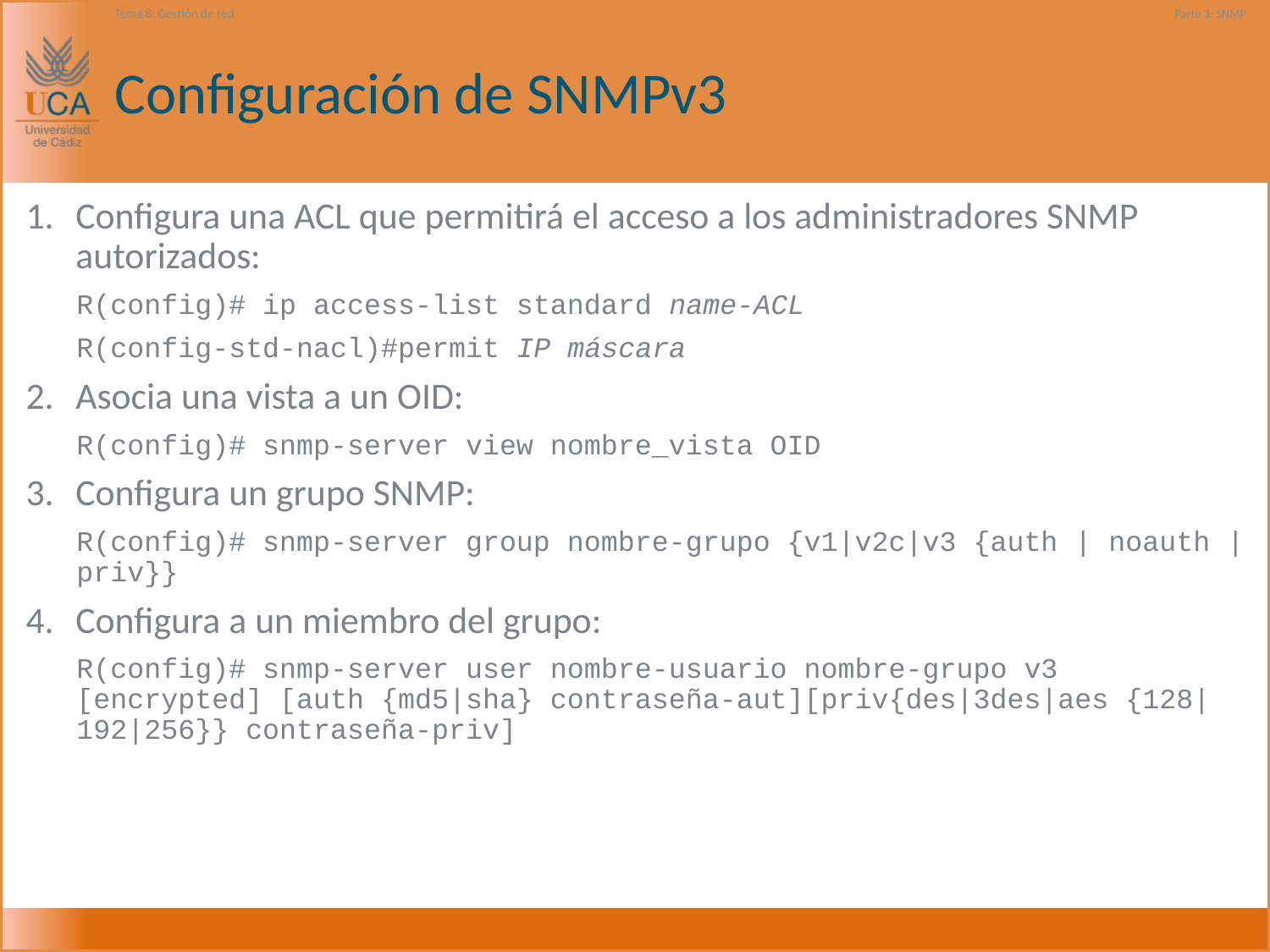

Tema 8: Gestión de red
Parte 3: SNMP
# Configuración de SNMPv3
Configura una ACL que permitirá el acceso a los administradores SNMP autorizados:
R(config)# ip access-list standard name-ACL
R(config-std-nacl)#permit IP máscara
Asocia una vista a un OID:
R(config)# snmp-server view nombre_vista OID
Configura un grupo SNMP:
R(config)# snmp-server group nombre-grupo {v1|v2c|v3 {auth | noauth | priv}}
Configura a un miembro del grupo:
R(config)# snmp-server user nombre-usuario nombre-grupo v3 [encrypted] [auth {md5|sha} contraseña-aut][priv{des|3des|aes {128|192|256}} contraseña-priv]